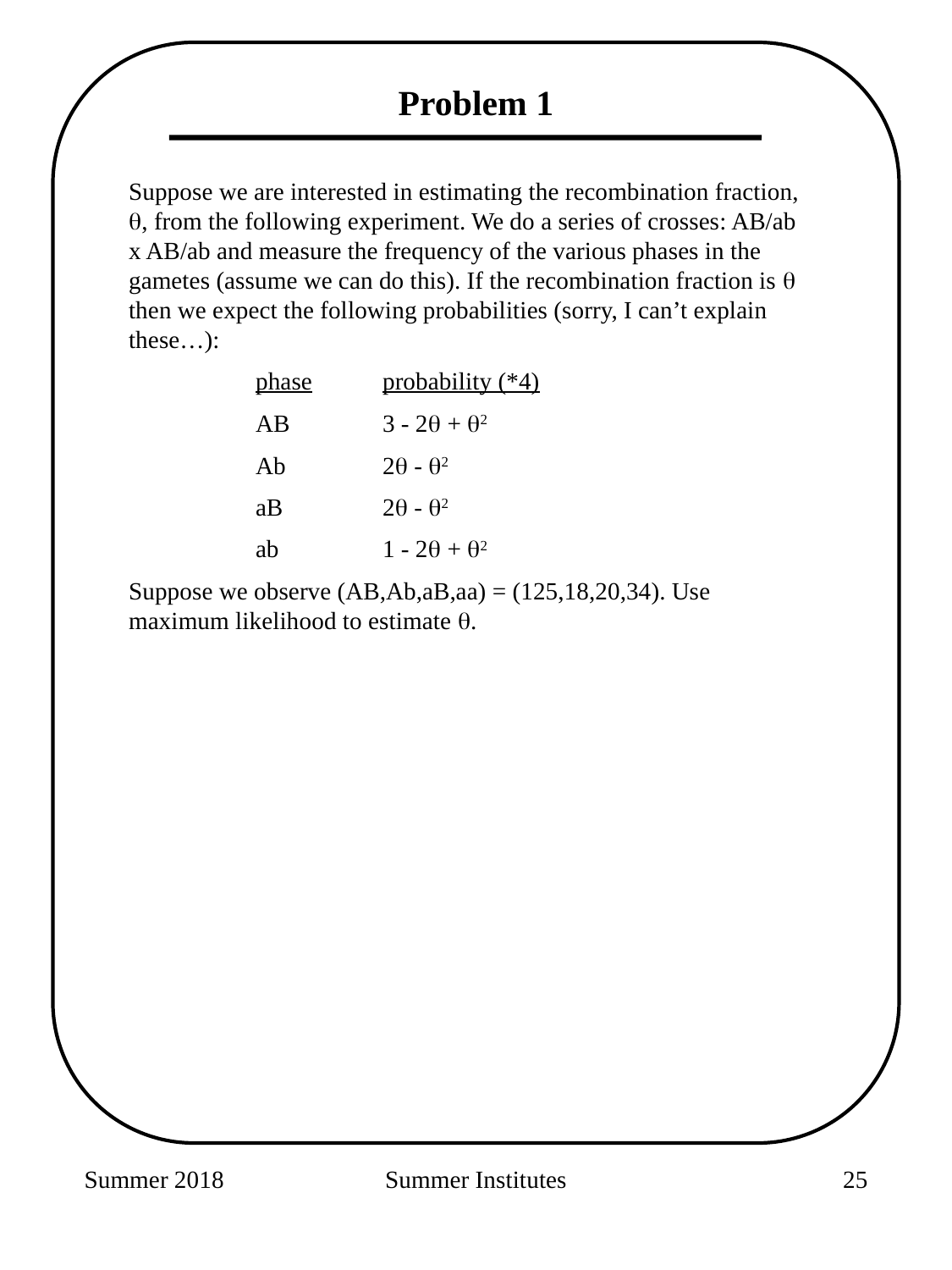

Problem 1

Suppose we are interested in estimating the recombination fraction, θ, from the following experiment. We do a series of crosses: AB/ab x AB/ab and measure the frequency of the various phases in the gametes (assume we can do this). If the recombination fraction is θ then we expect the following probabilities (sorry, I can’t explain these…):
	phase	probability (*4)
	AB	3 - 2θ + θ2
	Ab	2θ - θ2
	aB	2θ - θ2
	ab	1 - 2θ + θ2
Suppose we observe (AB,Ab,aB,aa) = (125,18,20,34). Use maximum likelihood to estimate θ.
Summer 2018
Summer Institutes
25